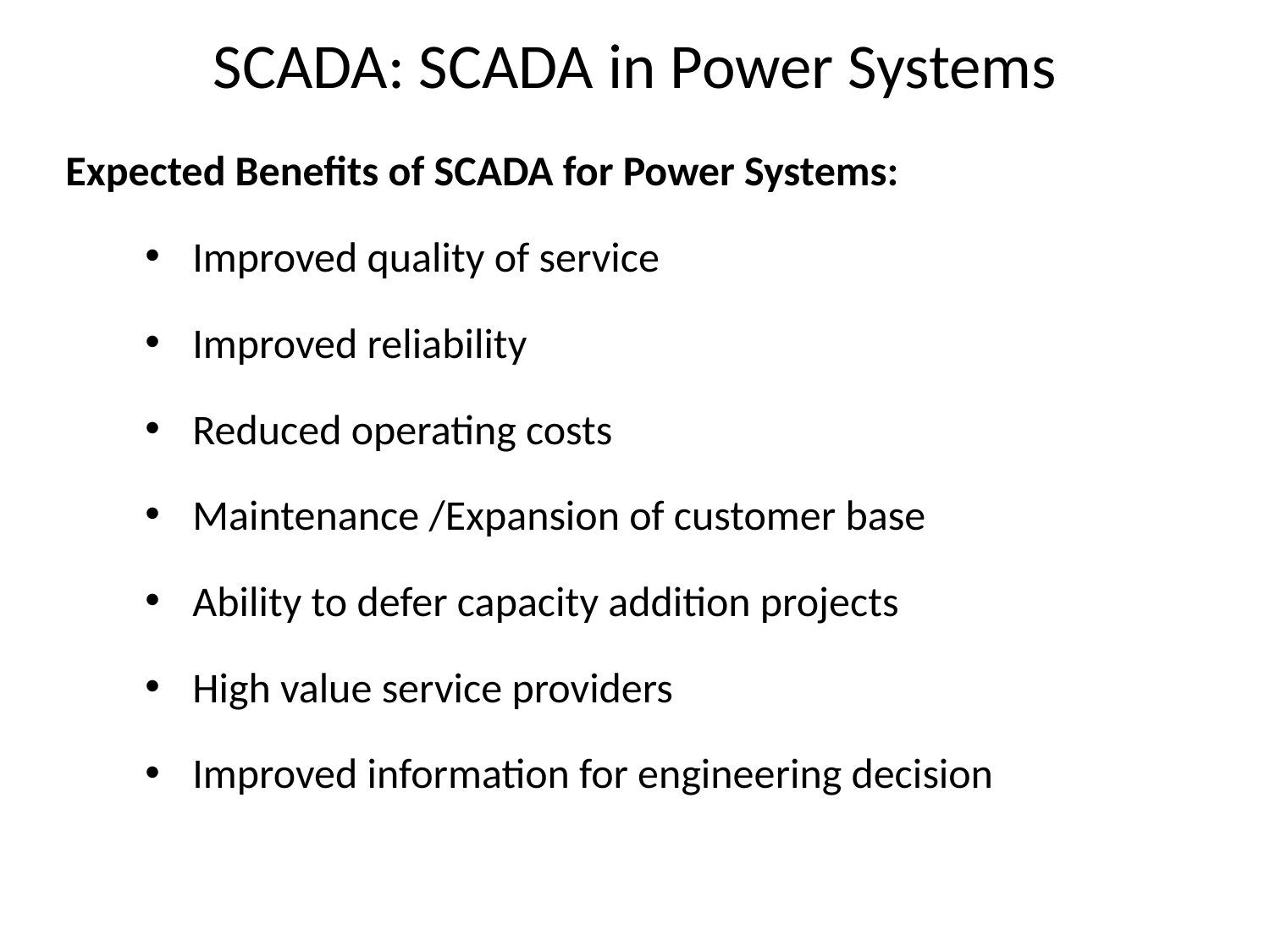

# SCADA: SCADA in Power Systems
Expected Benefits of SCADA for Power Systems:
Improved quality of service
Improved reliability
Reduced operating costs
Maintenance /Expansion of customer base
Ability to defer capacity addition projects
High value service providers
Improved information for engineering decision